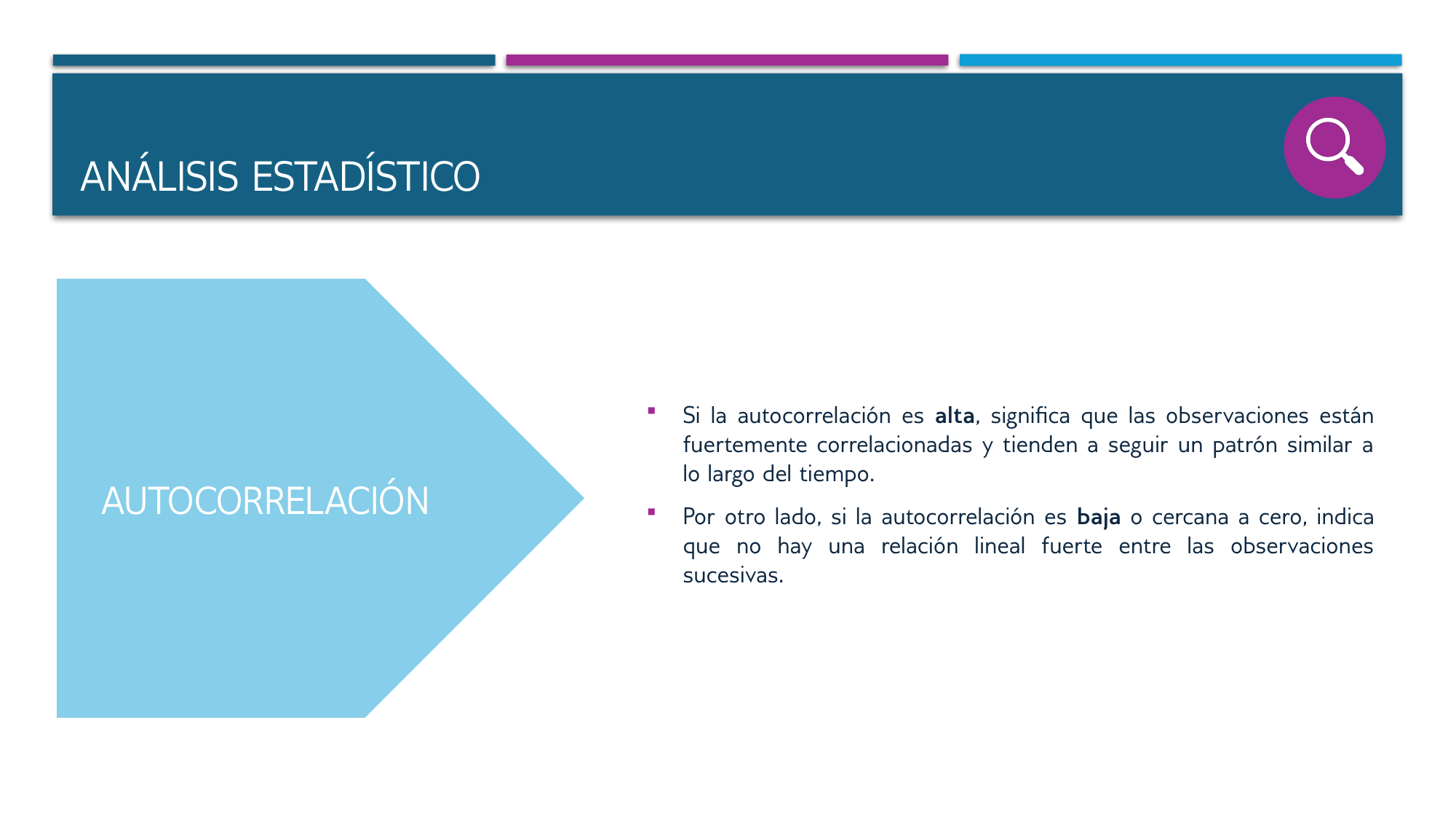

# ANÁLISIS ESTADÍSTICO

Si la autocorrelación es alta, significa que las observaciones están fuertemente correlacionadas y tienden a seguir un patrón similar a lo largo del tiempo.
Por otro lado, si la autocorrelación es baja o cercana a cero, indica que no hay una relación lineal fuerte entre las observaciones sucesivas.

AUTOCORRELACIÓN